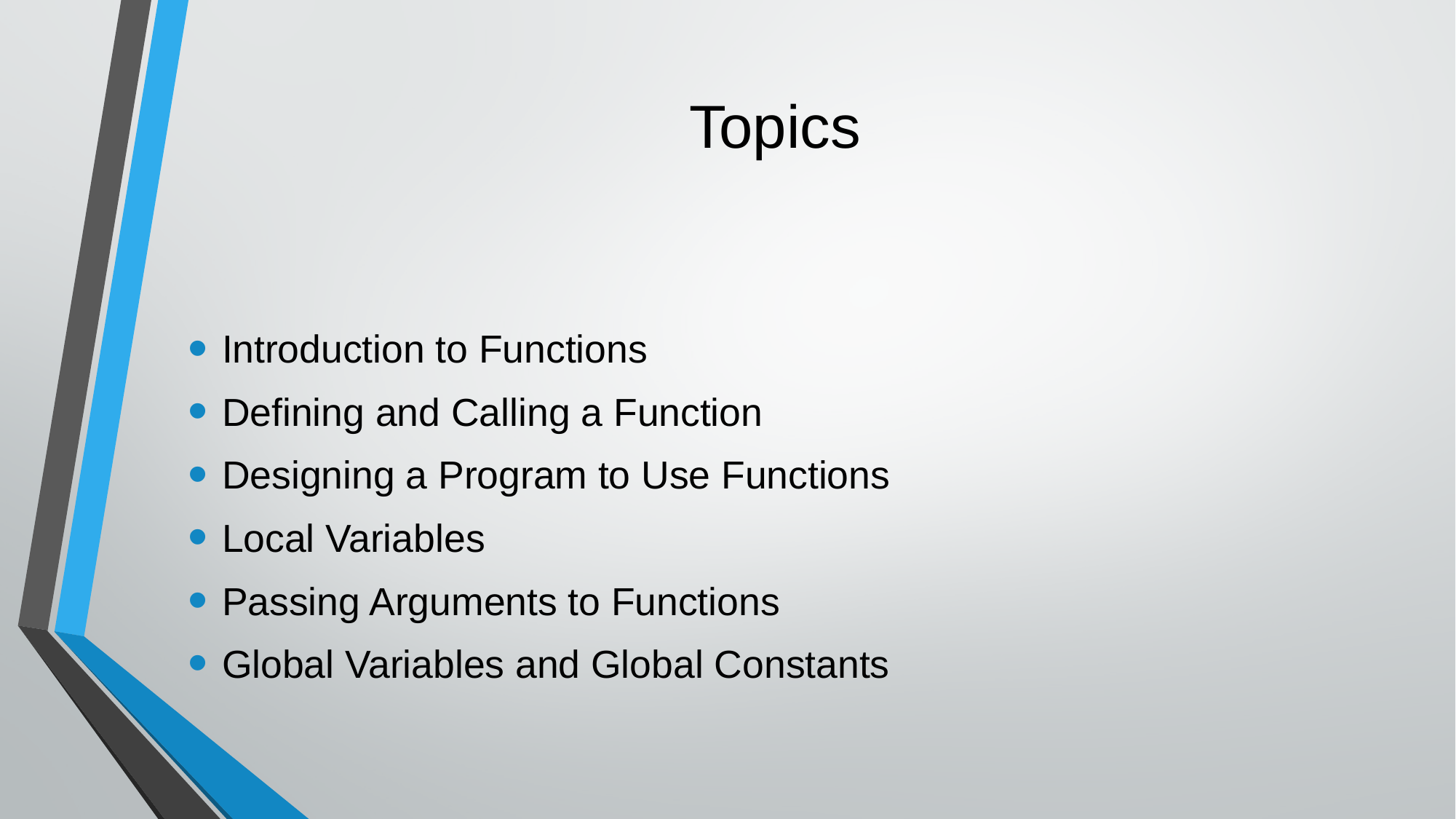

# Topics
Introduction to Functions
Defining and Calling a Function
Designing a Program to Use Functions
Local Variables
Passing Arguments to Functions
Global Variables and Global Constants